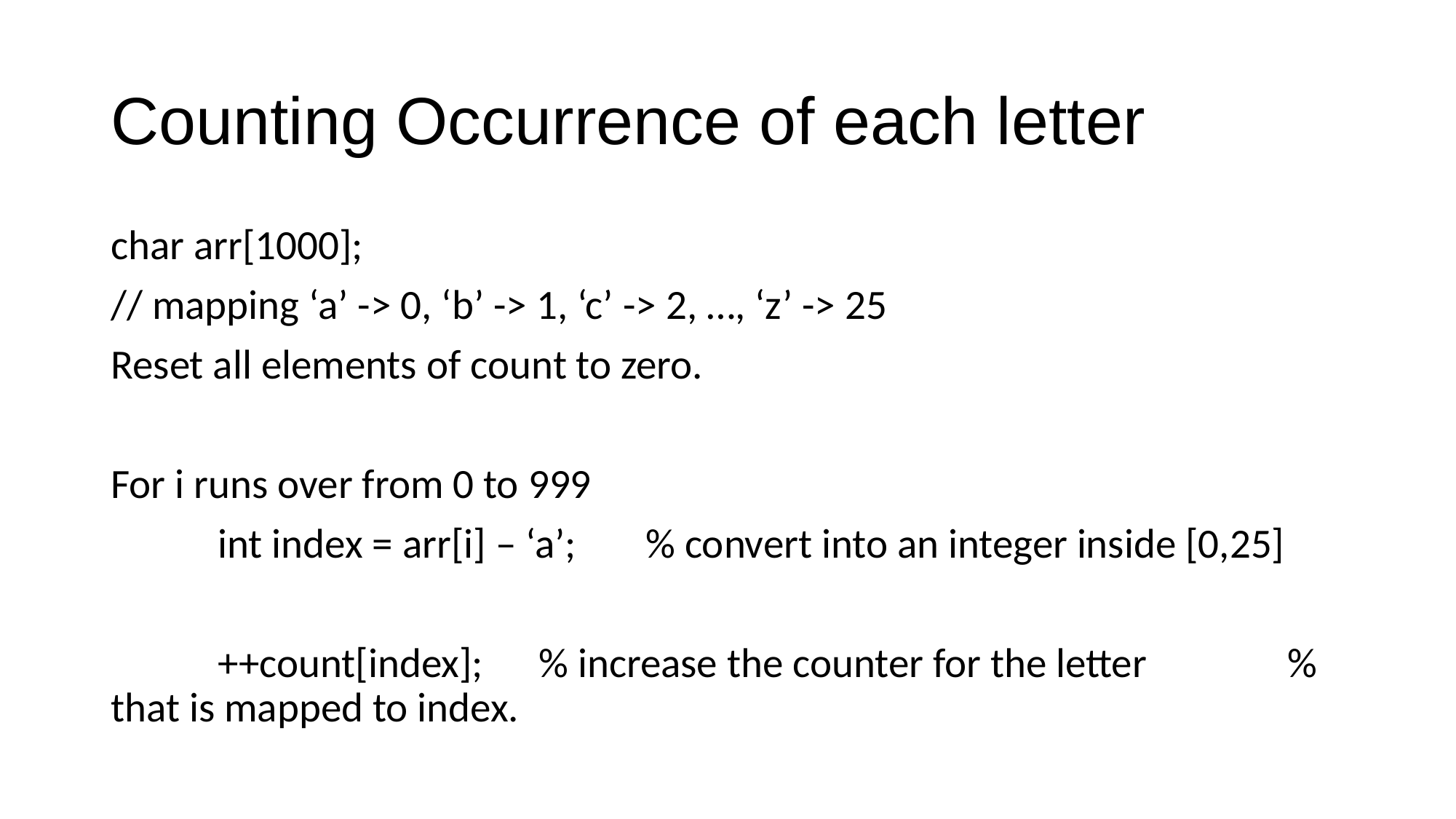

# Counting Occurrence of each letter
char arr[1000];
// mapping ‘a’ -> 0, ‘b’ -> 1, ‘c’ -> 2, …, ‘z’ -> 25
Reset all elements of count to zero.

For i runs over from 0 to 999
	int index = arr[i] – ‘a’; 	% convert into an integer inside [0,25]

	++count[index];		% increase the counter for the letter 						% that is mapped to index.